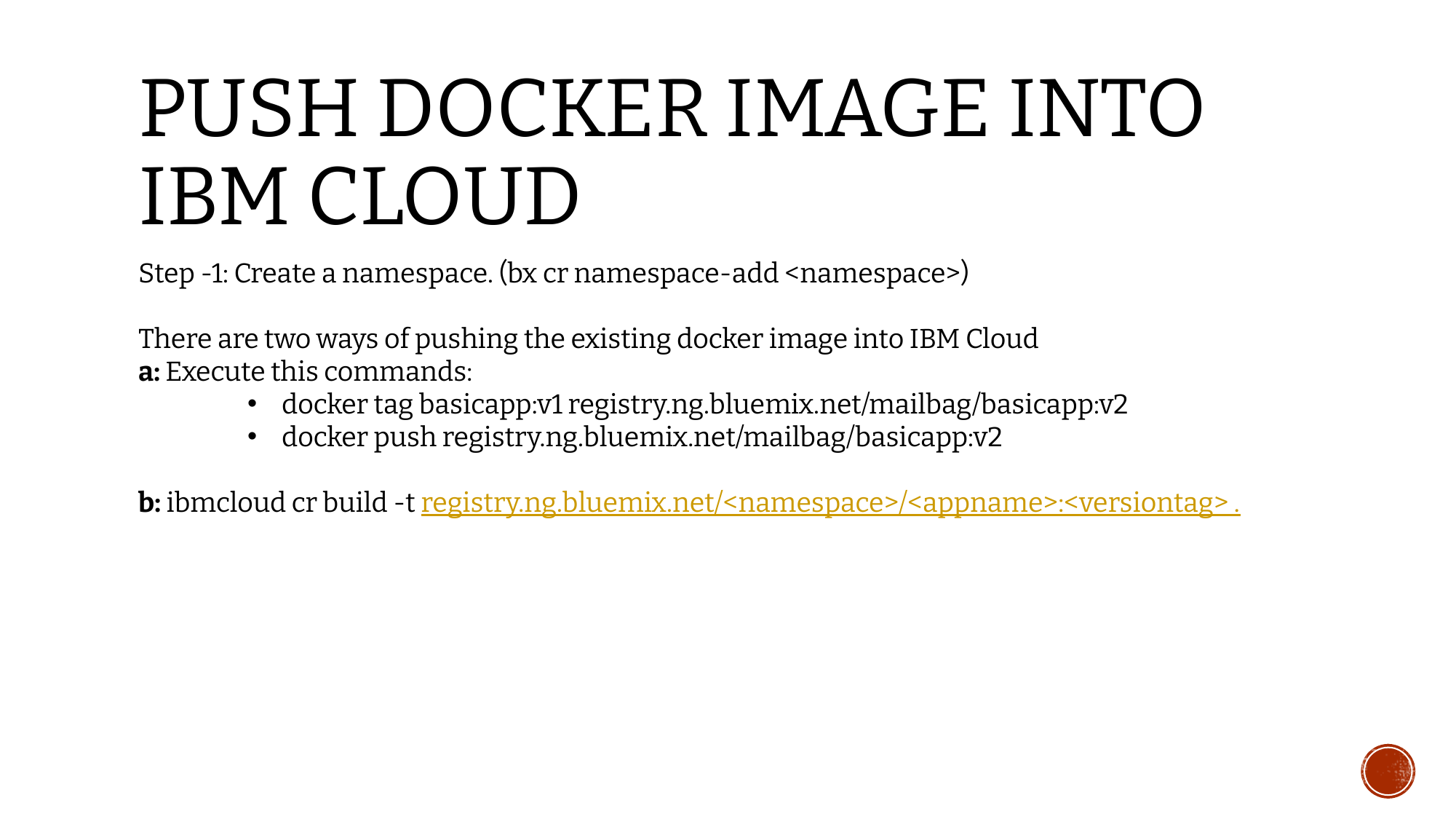

# Push docker image into ibm cloud
Step -1: Create a namespace. (bx cr namespace-add <namespace>)

There are two ways of pushing the existing docker image into IBM Cloud
a: Execute this commands:
docker tag basicapp:v1 registry.ng.bluemix.net/mailbag/basicapp:v2
docker push registry.ng.bluemix.net/mailbag/basicapp:v2

b: ibmcloud cr build -t registry.ng.bluemix.net/<namespace>/<appname>:<versiontag> .